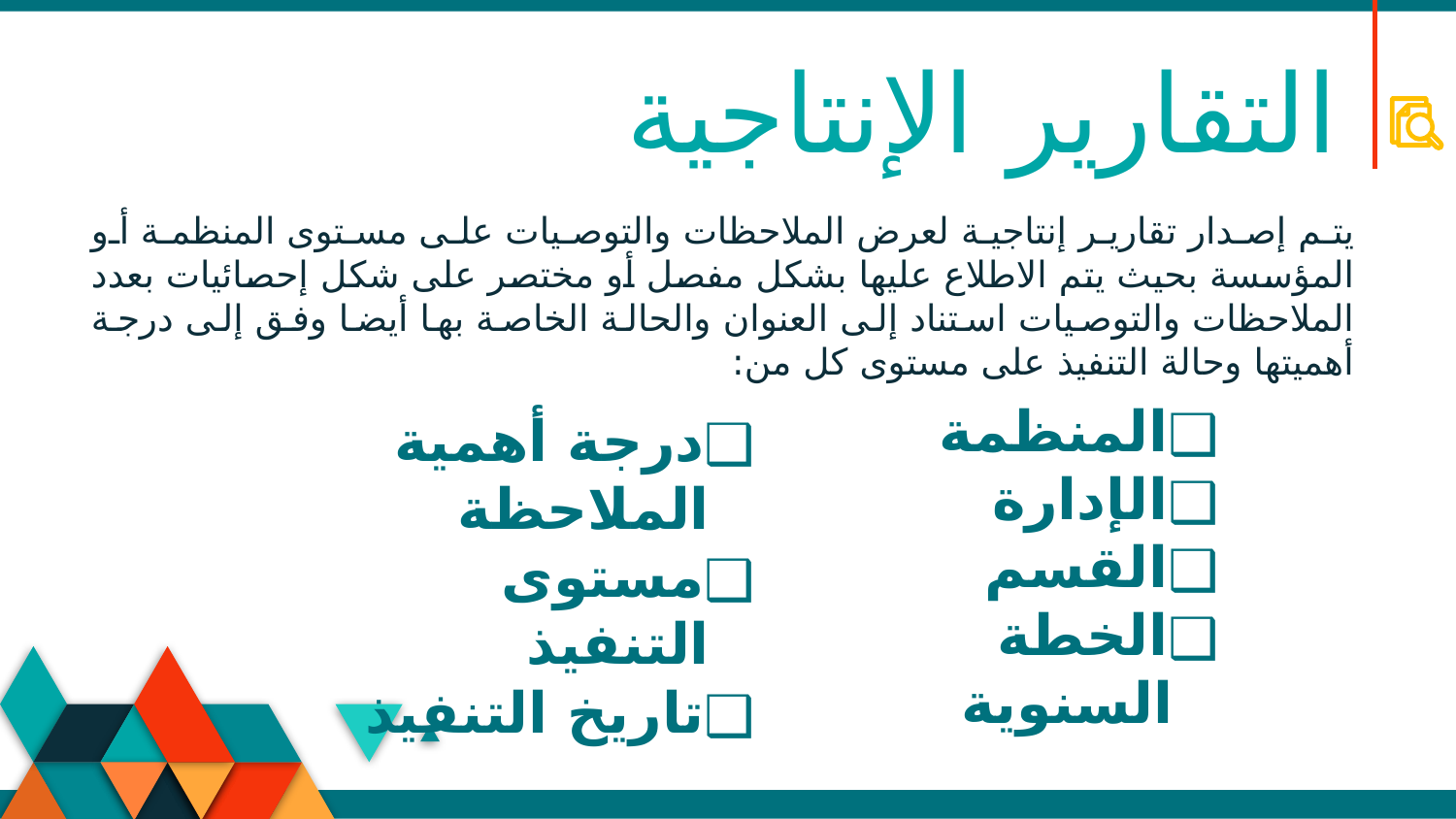

# التقارير الإنتاجية

يتم إصدار تقارير إنتاجية لعرض الملاحظات والتوصيات على مستوى المنظمة أو المؤسسة بحيث يتم الاطلاع عليها بشكل مفصل أو مختصر على شكل إحصائيات بعدد الملاحظات والتوصيات استناد إلى العنوان والحالة الخاصة بها أيضا وفق إلى درجة أهميتها وحالة التنفيذ على مستوى كل من:

المنظمة
الإدارة
القسم
الخطة السنوية
درجة أهمية الملاحظة
مستوى التنفيذ
تاريخ التنفيذ